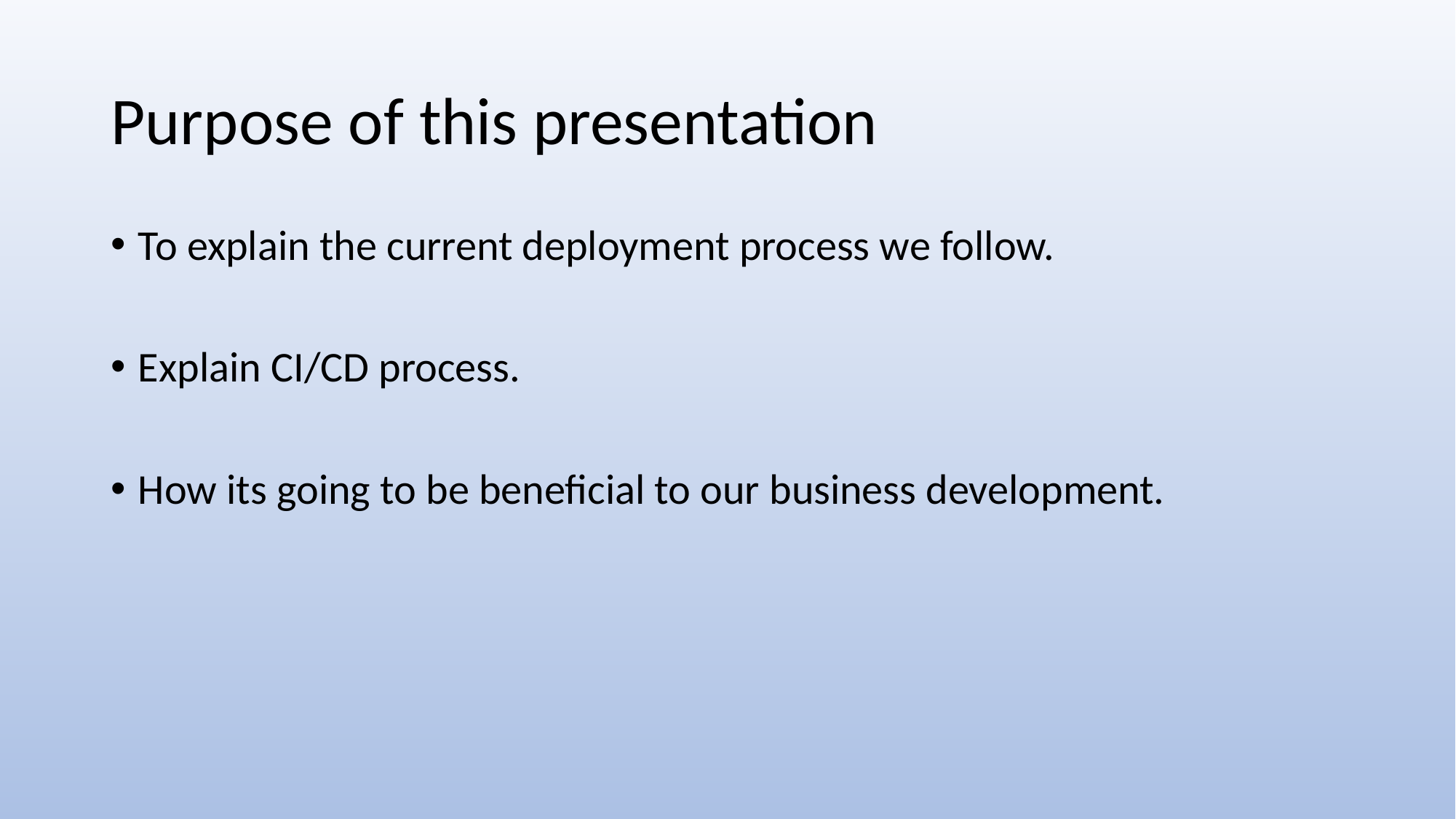

# Purpose of this presentation
To explain the current deployment process we follow.

Explain CI/CD process.

How its going to be beneficial to our business development.